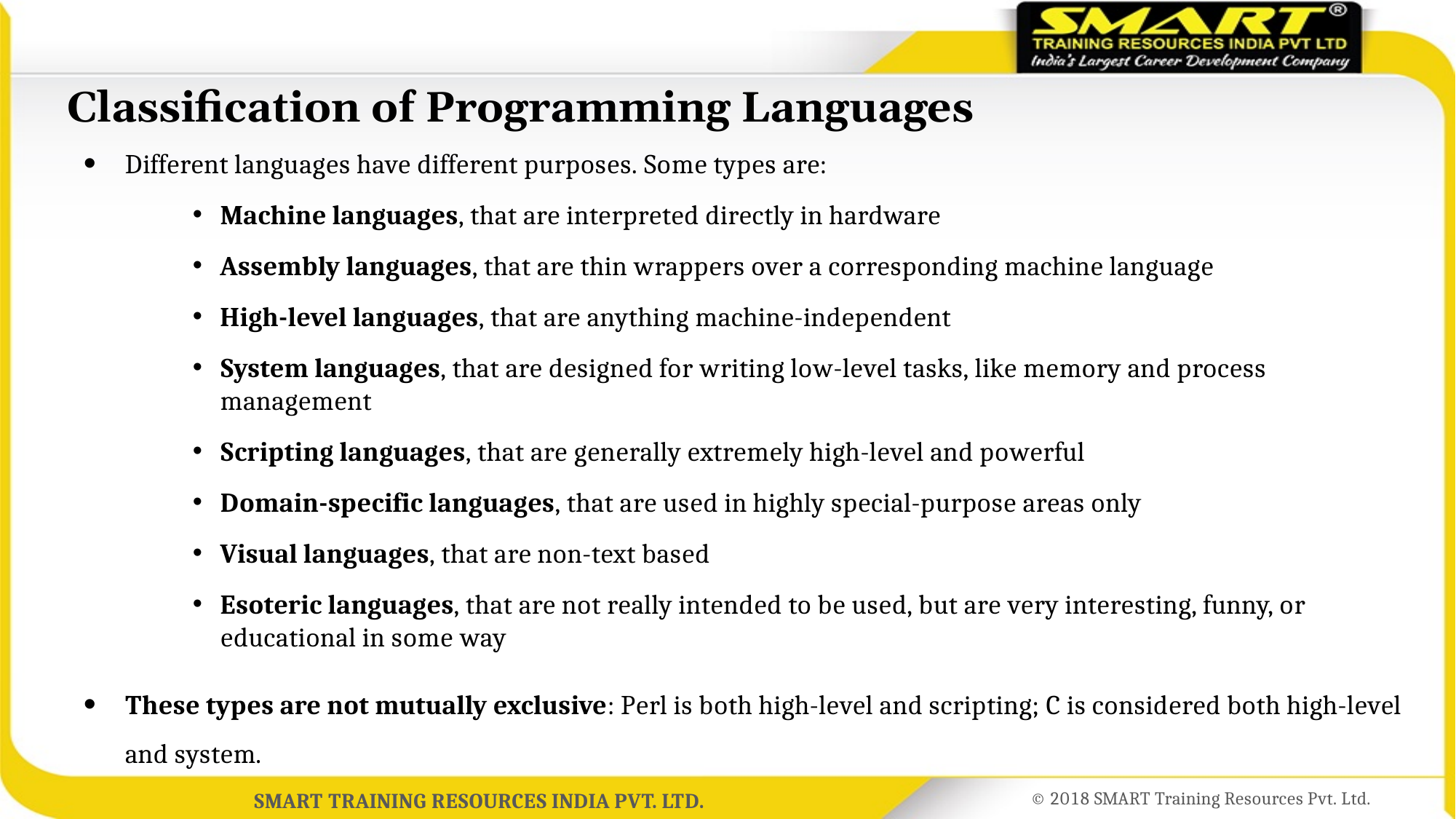

# Classification of Programming Languages
Different languages have different purposes. Some types are:
Machine languages, that are interpreted directly in hardware
Assembly languages, that are thin wrappers over a corresponding machine language
High-level languages, that are anything machine-independent
System languages, that are designed for writing low-level tasks, like memory and process management
Scripting languages, that are generally extremely high-level and powerful
Domain-specific languages, that are used in highly special-purpose areas only
Visual languages, that are non-text based
Esoteric languages, that are not really intended to be used, but are very interesting, funny, or educational in some way
These types are not mutually exclusive: Perl is both high-level and scripting; C is considered both high-level and system.